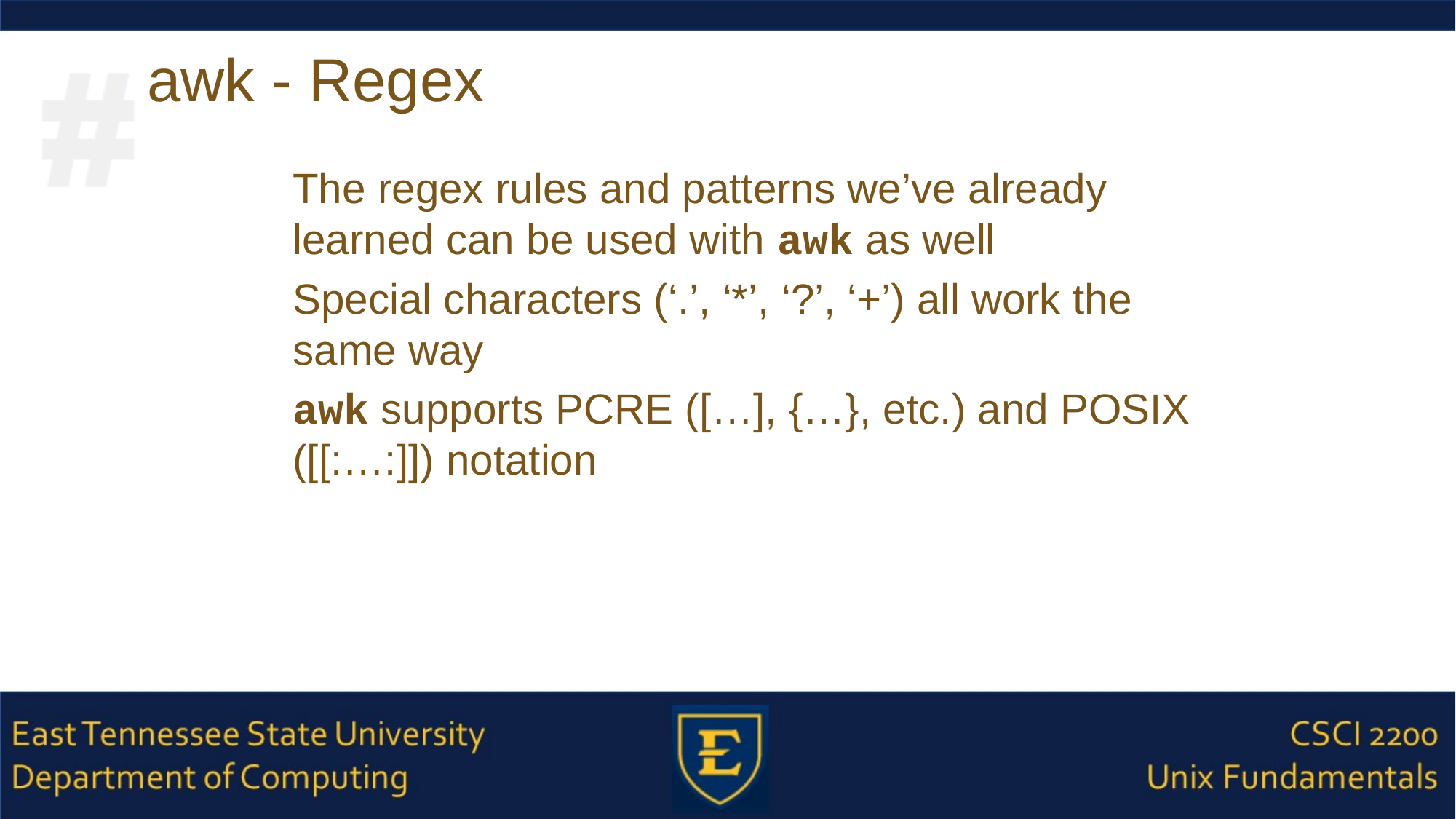

# awk - Regex
The regex rules and patterns we’ve already learned can be used with awk as well
Special characters (‘.’, ‘*’, ‘?’, ‘+’) all work the same way
awk supports PCRE ([…], {…}, etc.) and POSIX ([[:…:]]) notation